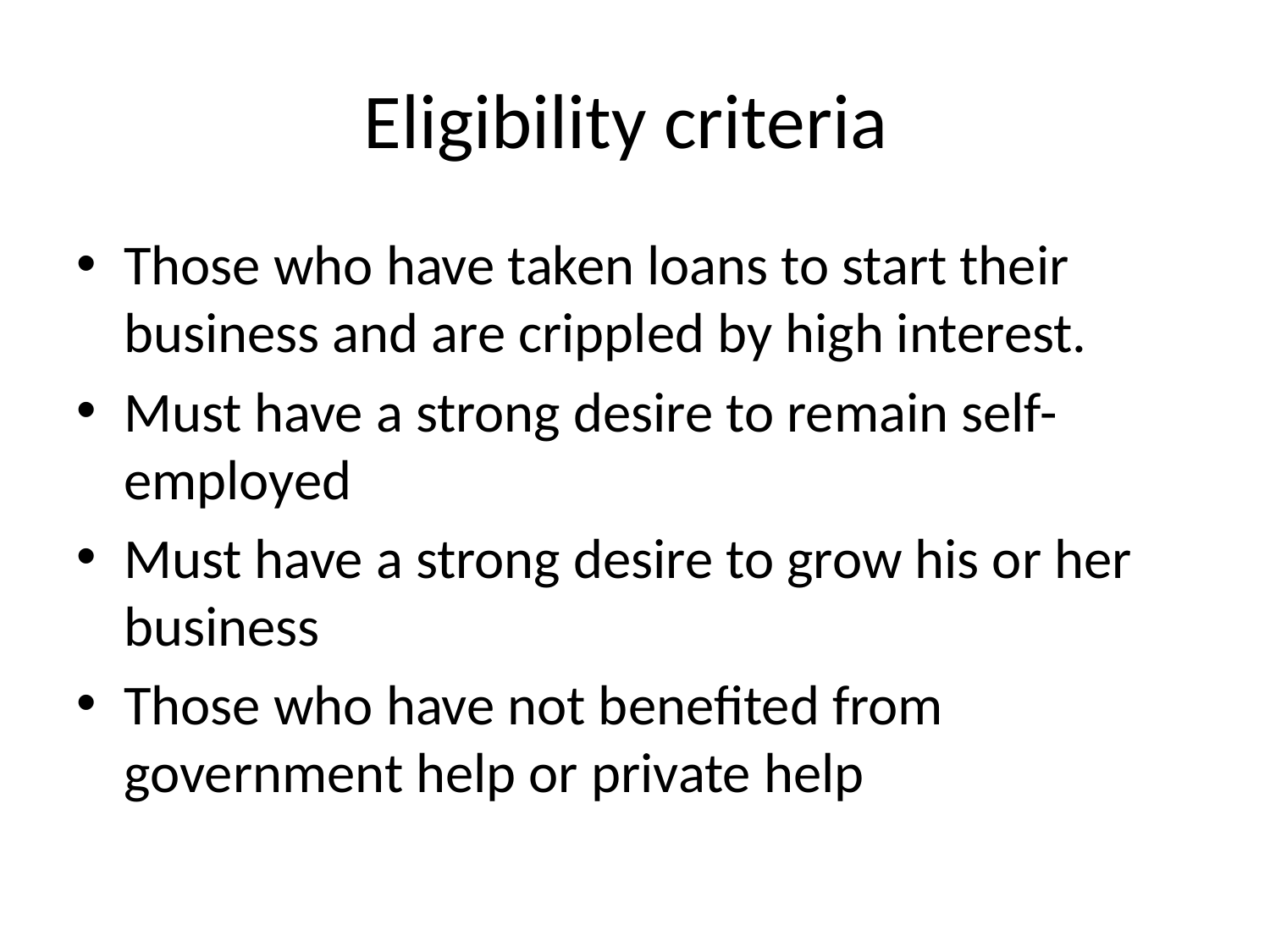

# Eligibility criteria
Those who have taken loans to start their business and are crippled by high interest.
Must have a strong desire to remain self-employed
Must have a strong desire to grow his or her business
Those who have not benefited from government help or private help